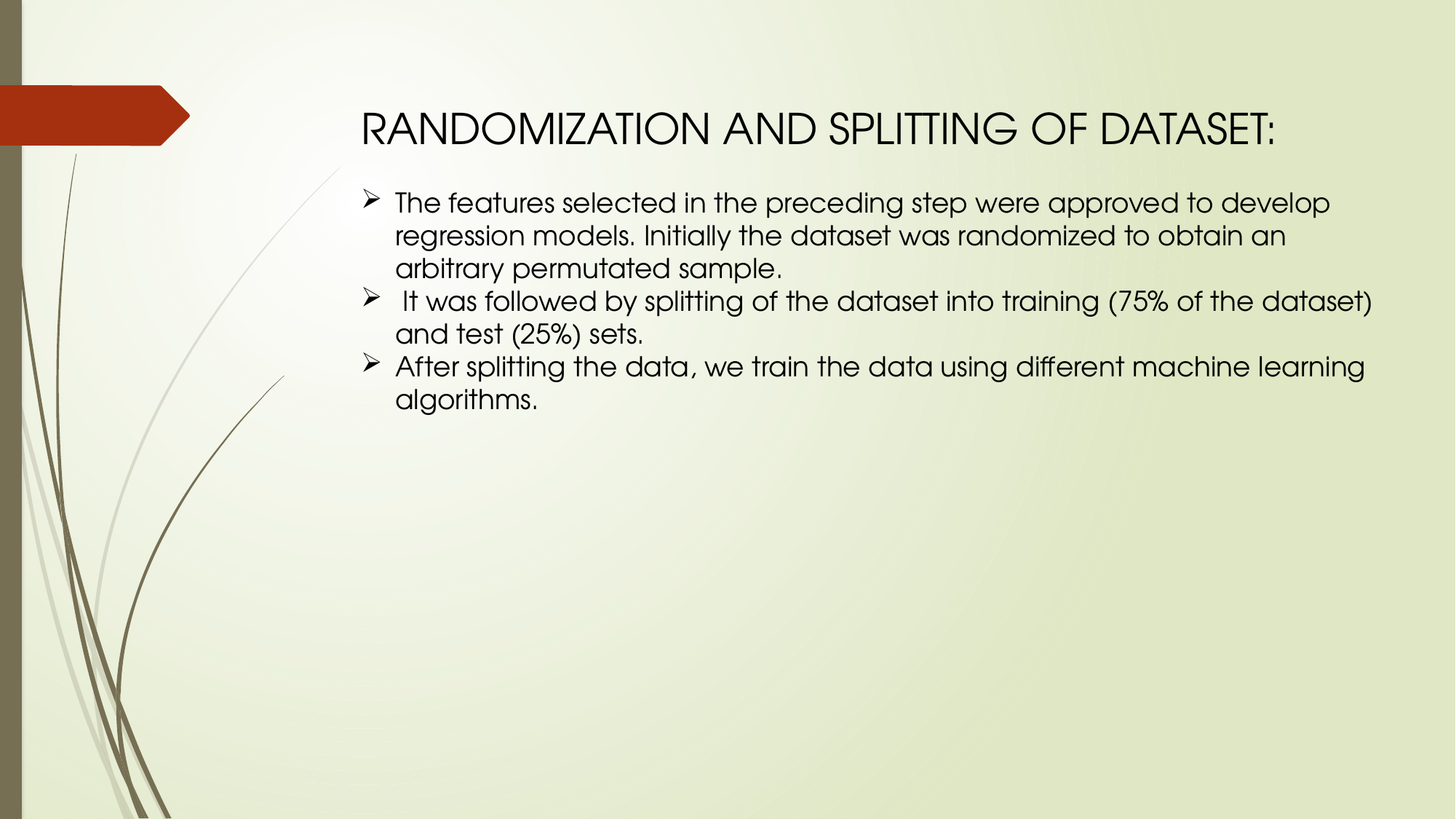

RANDOMIZATION AND SPLITTING OF DATASET:

The features selected in the preceding step were approved to develop regression models. Initially the dataset was randomized to obtain an arbitrary permutated sample.
 It was followed by splitting of the dataset into training (75% of the dataset) and test (25%) sets.
After splitting the data, we train the data using different machine learning algorithms.